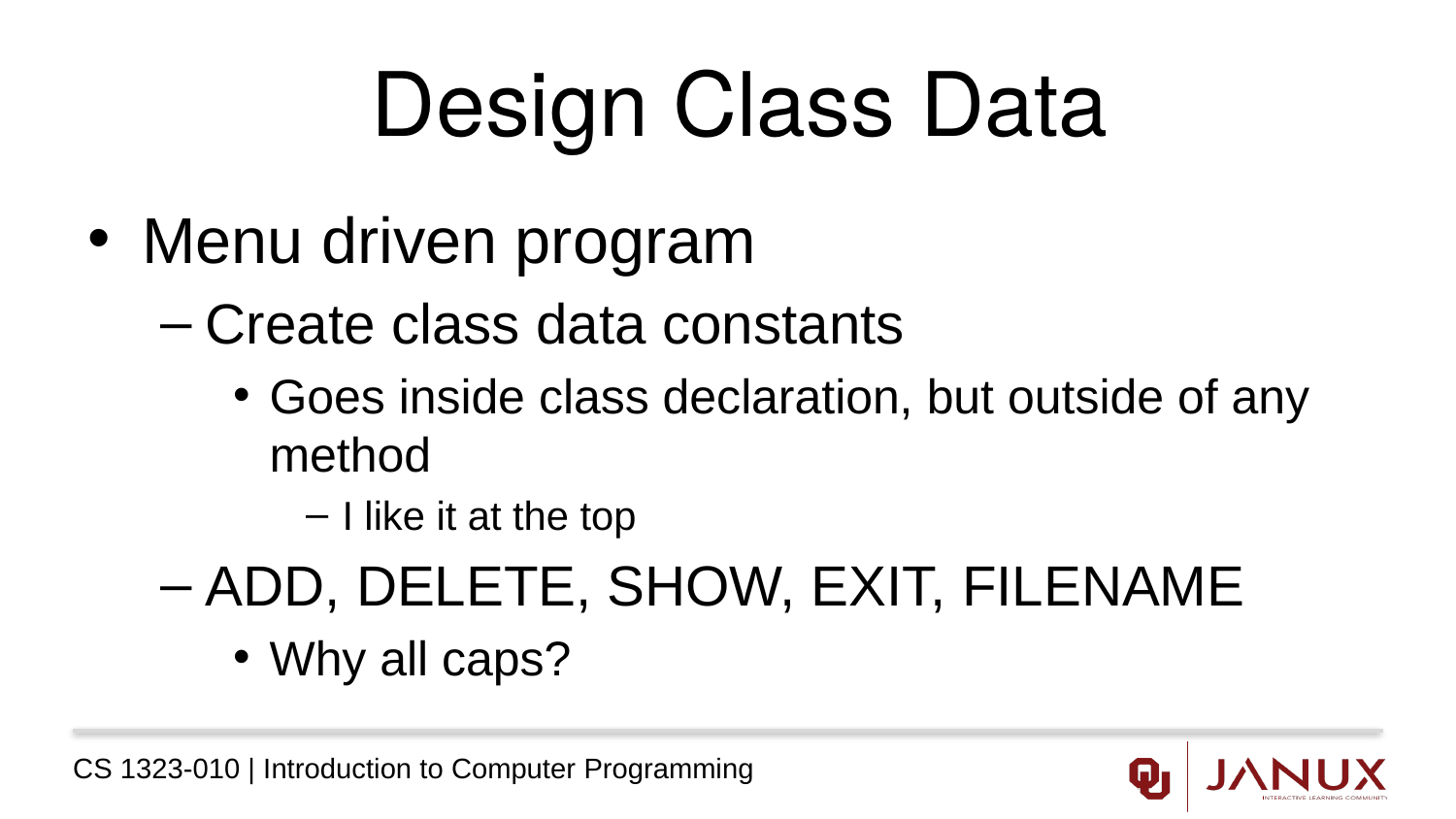

# Design Class Data
Menu driven program
Create class data constants
Goes inside class declaration, but outside of any method
I like it at the top
ADD, DELETE, SHOW, EXIT, FILENAME
Why all caps?